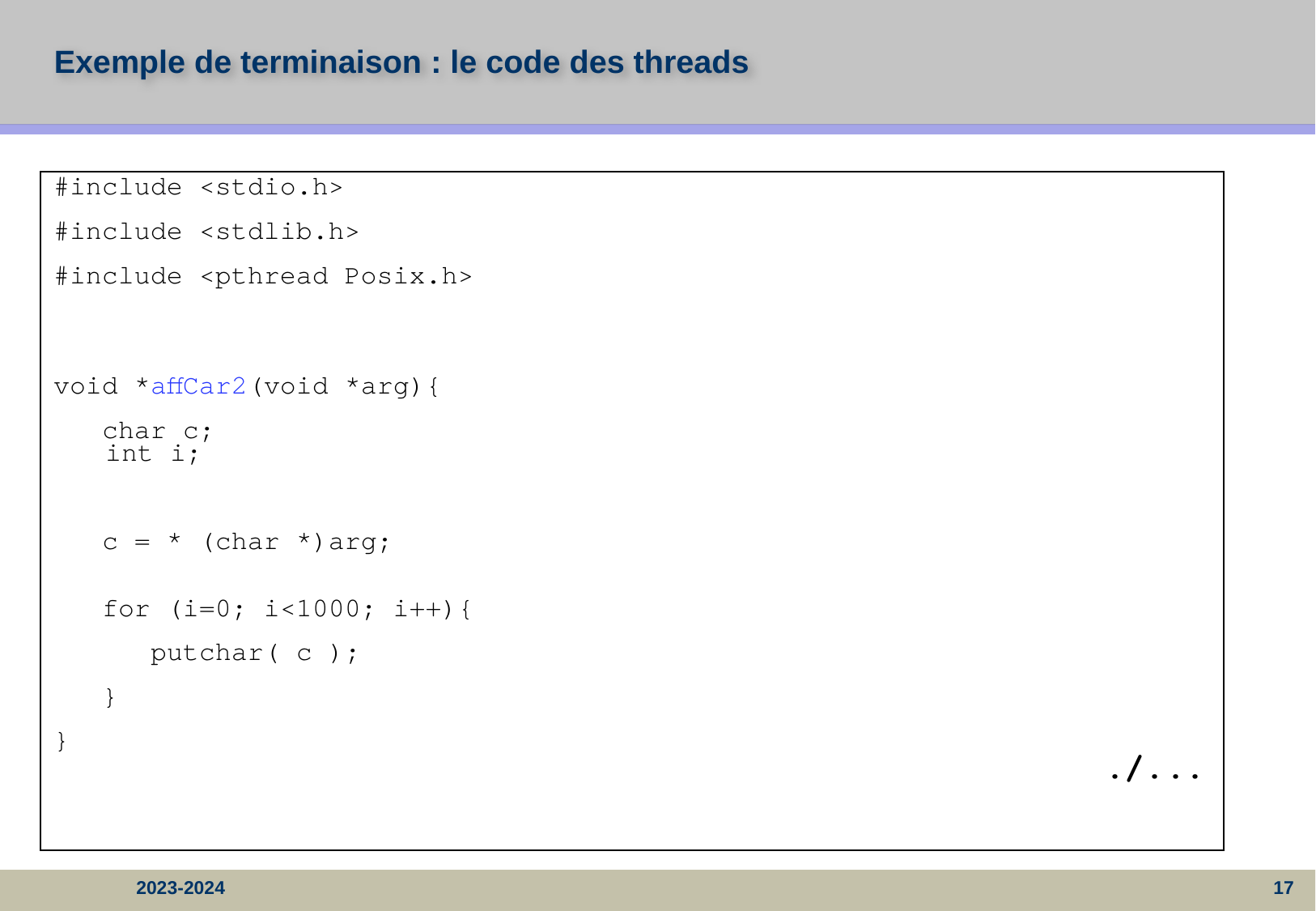

# Exemple de terminaison : le code des threads

#include <stdio.h>
#include <stdlib.h>
#include <pthread Posix.h>

void *affCar2(void *arg){
   char c;
int i;

   c = * (char *)arg;
   for (i=0; i<1000; i++){
      putchar( c );
   }
}
./...